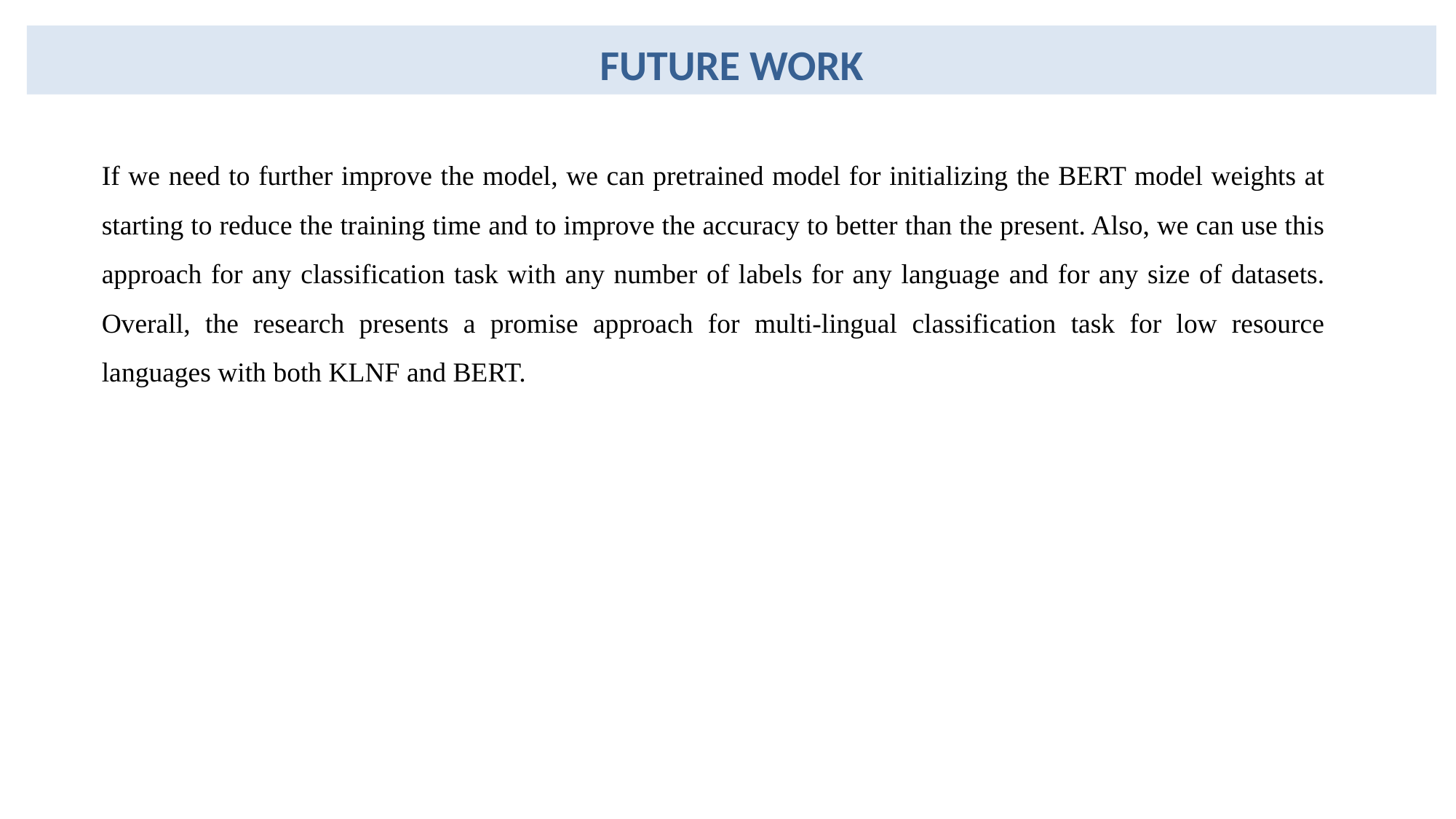

FUTURE WORK
If we need to further improve the model, we can pretrained model for initializing the BERT model weights at starting to reduce the training time and to improve the accuracy to better than the present. Also, we can use this approach for any classification task with any number of labels for any language and for any size of datasets. Overall, the research presents a promise approach for multi-lingual classification task for low resource languages with both KLNF and BERT.